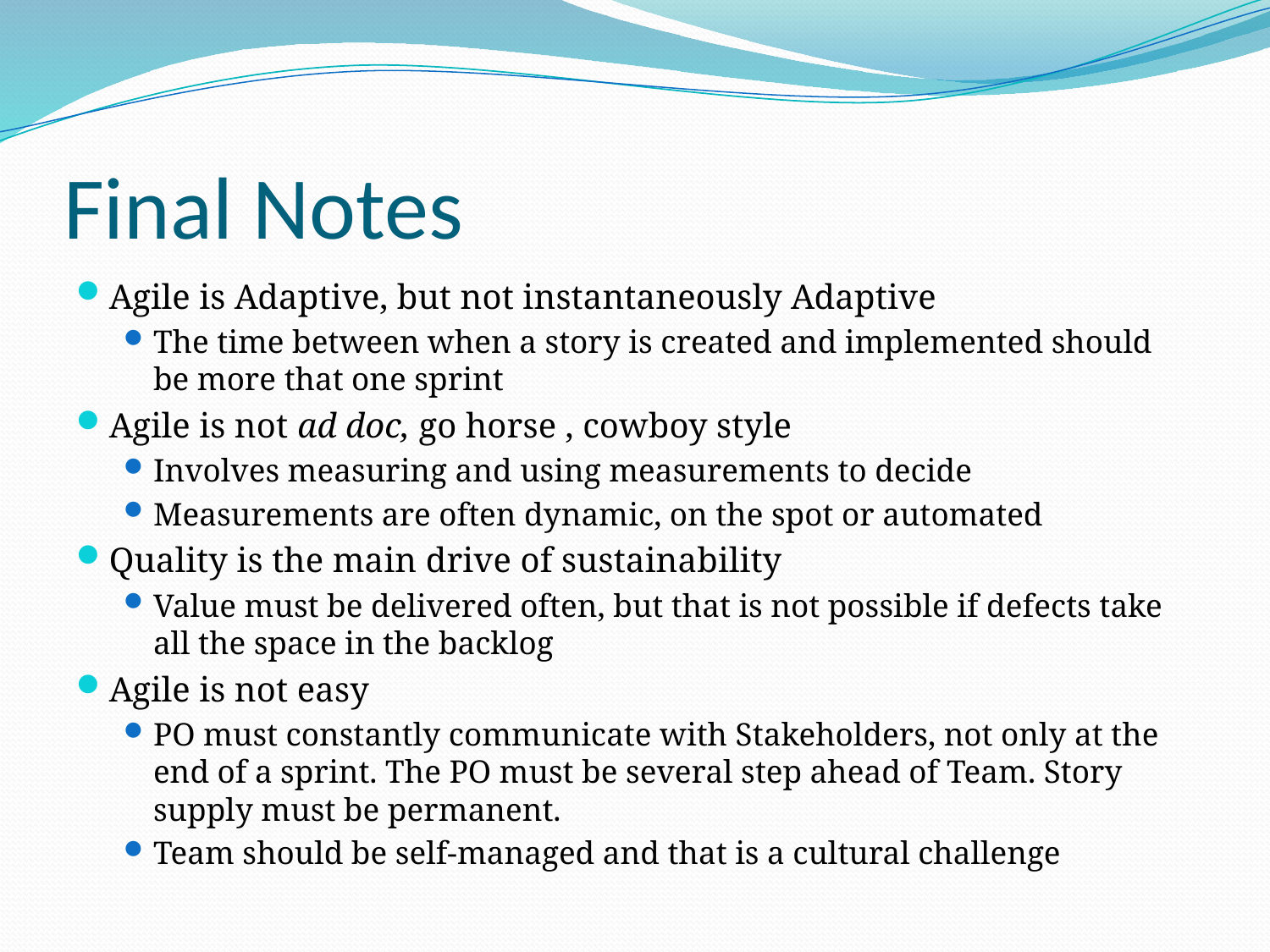

# Final Notes
Agile is Adaptive, but not instantaneously Adaptive
The time between when a story is created and implemented should be more that one sprint
Agile is not ad doc, go horse , cowboy style
Involves measuring and using measurements to decide
Measurements are often dynamic, on the spot or automated
Quality is the main drive of sustainability
Value must be delivered often, but that is not possible if defects take all the space in the backlog
Agile is not easy
PO must constantly communicate with Stakeholders, not only at the end of a sprint. The PO must be several step ahead of Team. Story supply must be permanent.
Team should be self-managed and that is a cultural challenge